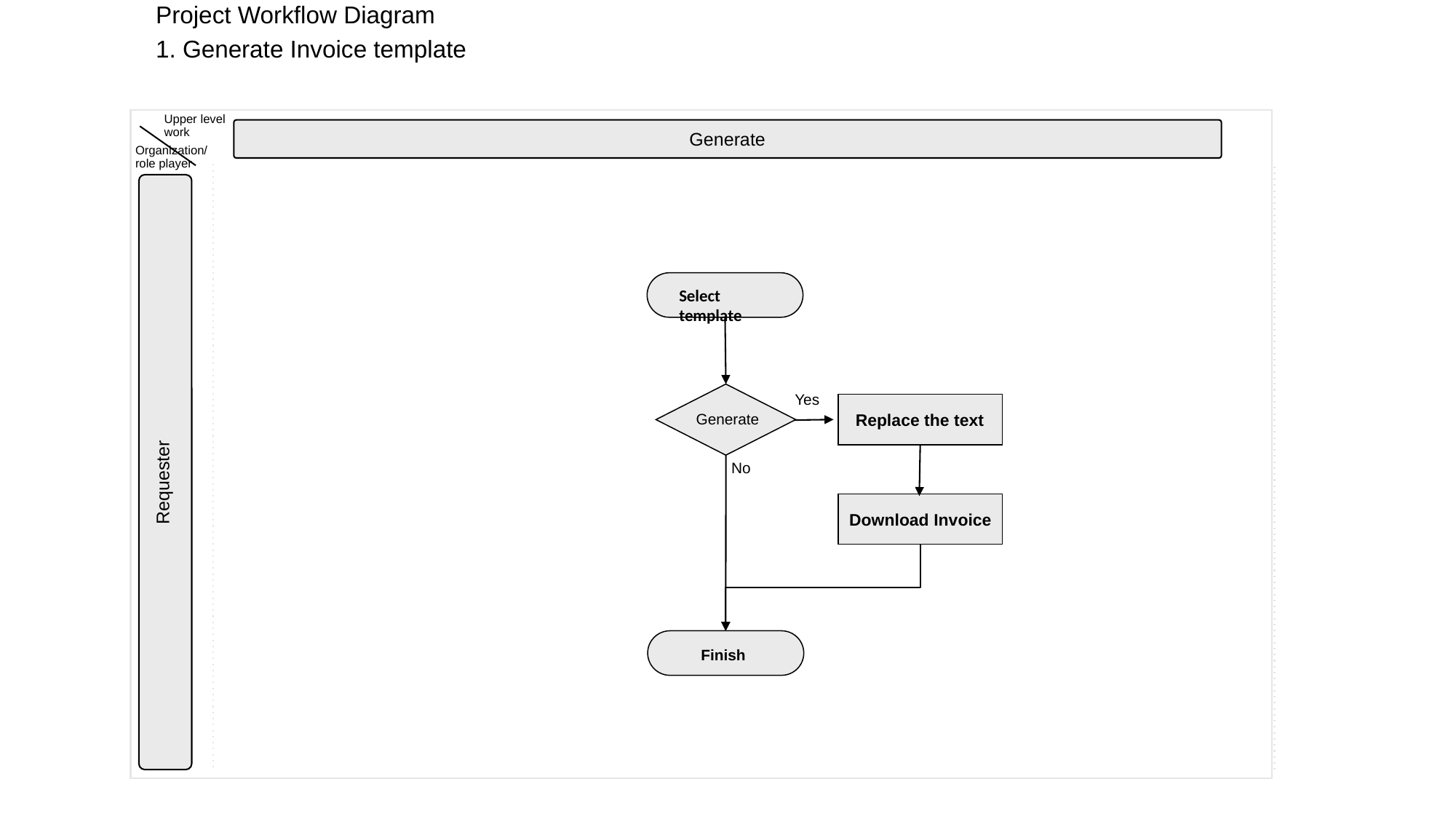

Project Workflow Diagram
1. Generate Invoice template
Upper level
work

Generate
Organization/
role player

Select template

Yes

Generate
 Replace the text
No
Requester

 Download Invoice

Finish